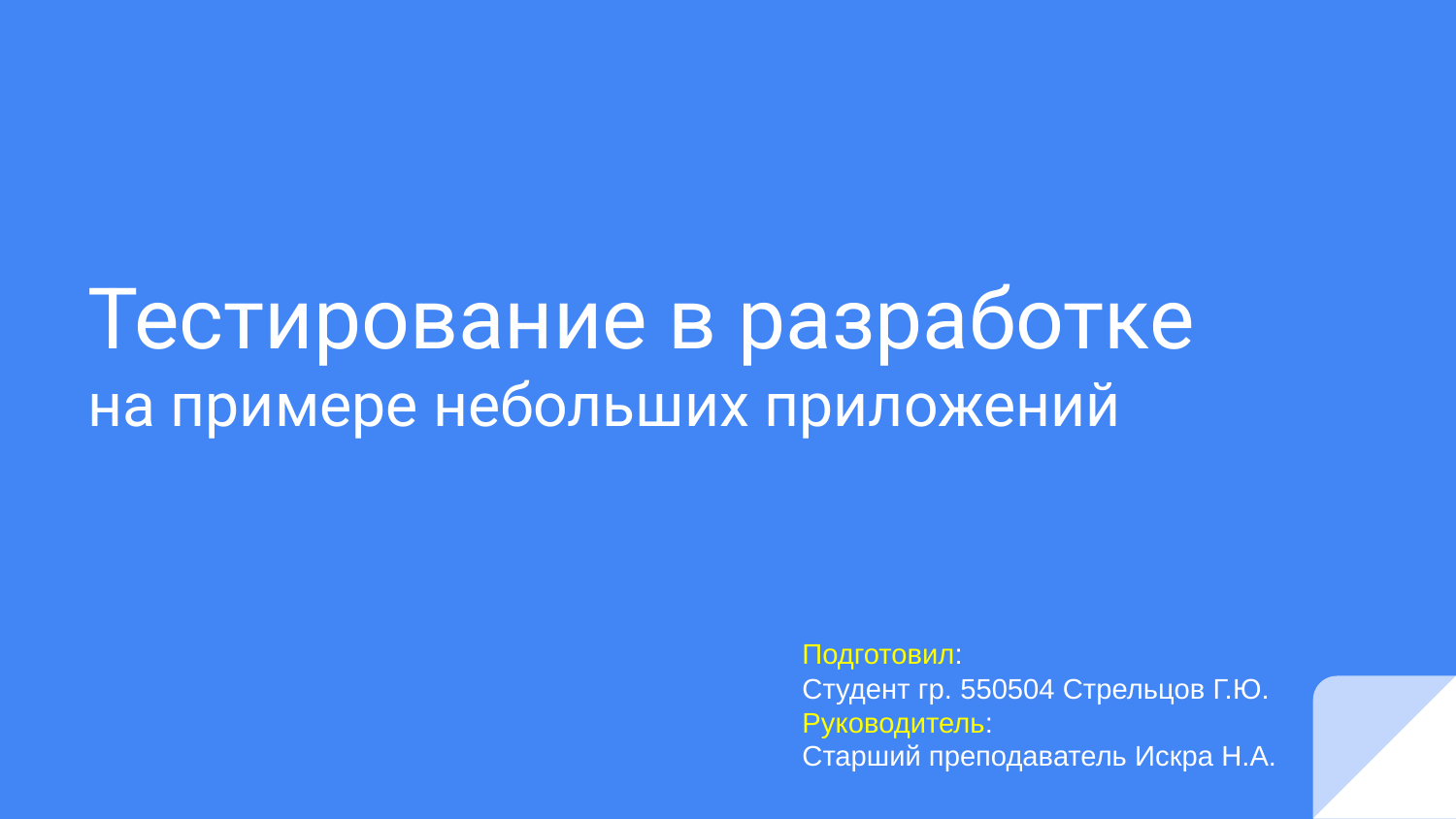

# Тестирование в разработке
на примере небольших приложений
Подготовил:
Студент гр. 550504 Стрельцов Г.Ю.
Руководитель:
Старший преподаватель Искра Н.А.